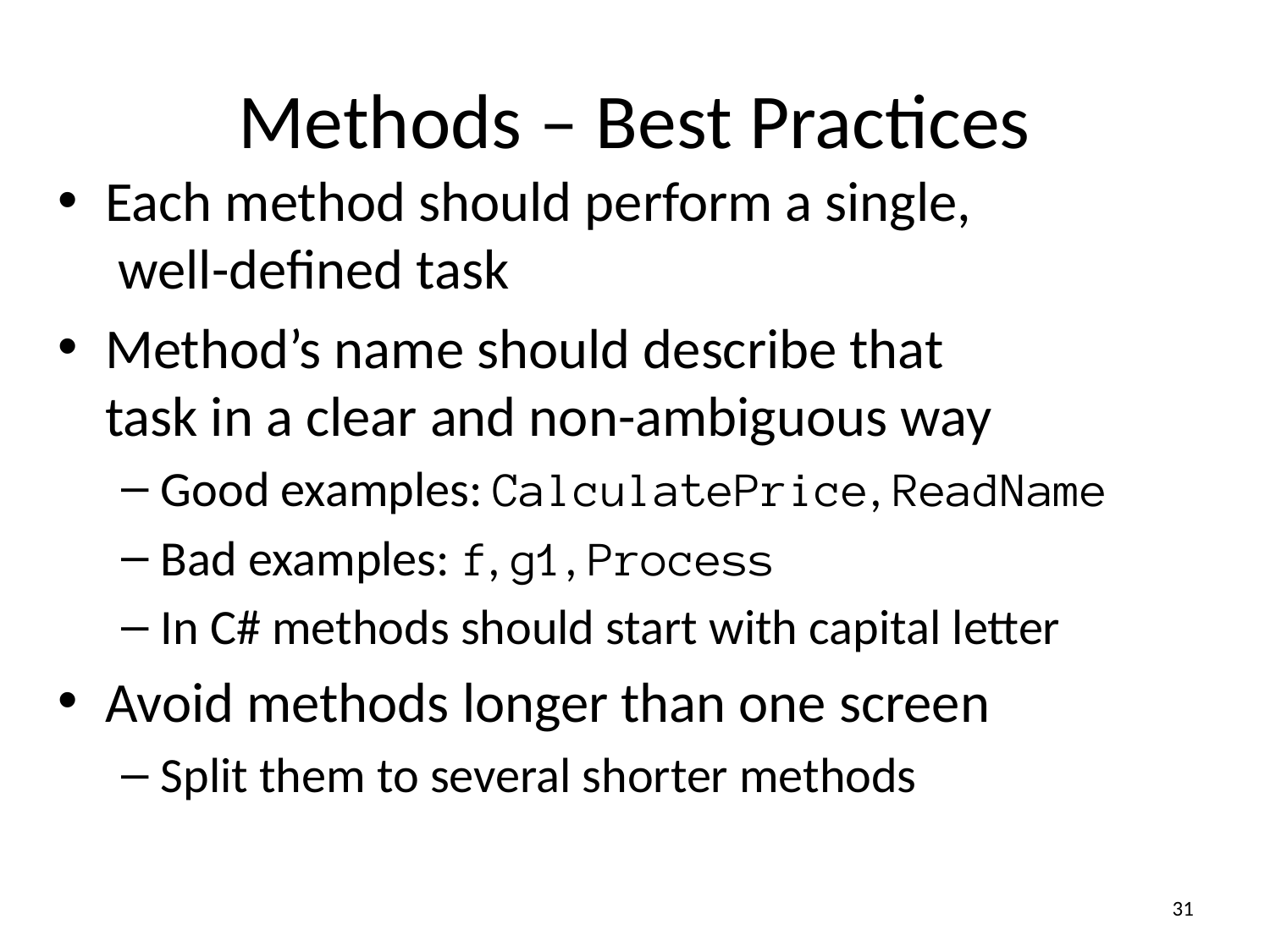

# Methods – Best Practices
Each method should perform a single,
 well-defined task
Method’s name should describe that
task in a clear and non-ambiguous way
Good examples: CalculatePrice, ReadName
Bad examples: f, g1, Process
In C# methods should start with capital letter
Avoid methods longer than one screen
Split them to several shorter methods
31